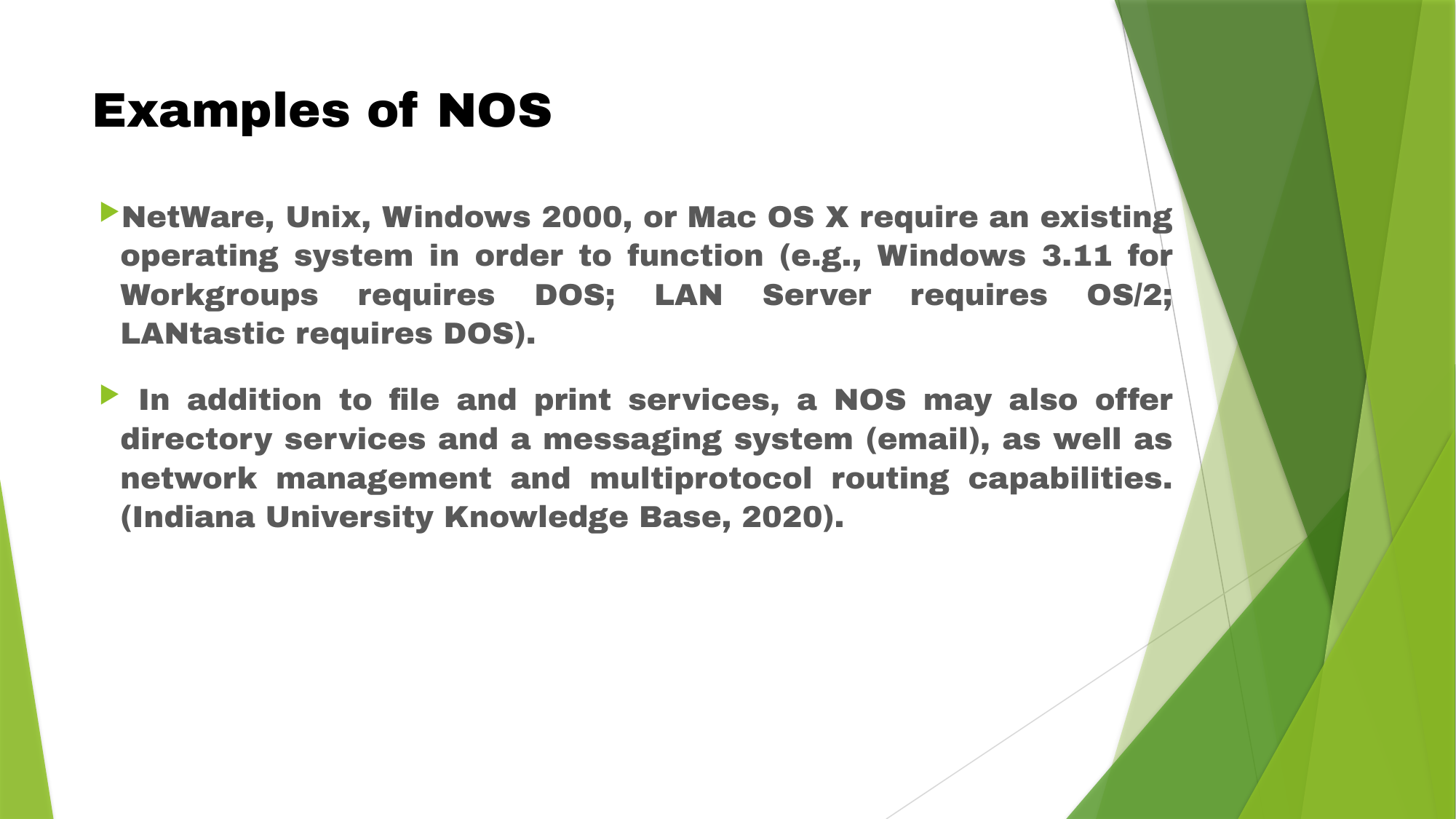

# Examples of NOS
NetWare, Unix, Windows 2000, or Mac OS X require an existing operating system in order to function (e.g., Windows 3.11 for Workgroups requires DOS; LAN Server requires OS/2; LANtastic requires DOS).
 In addition to file and print services, a NOS may also offer directory services and a messaging system (email), as well as network management and multiprotocol routing capabilities. (Indiana University Knowledge Base, 2020).